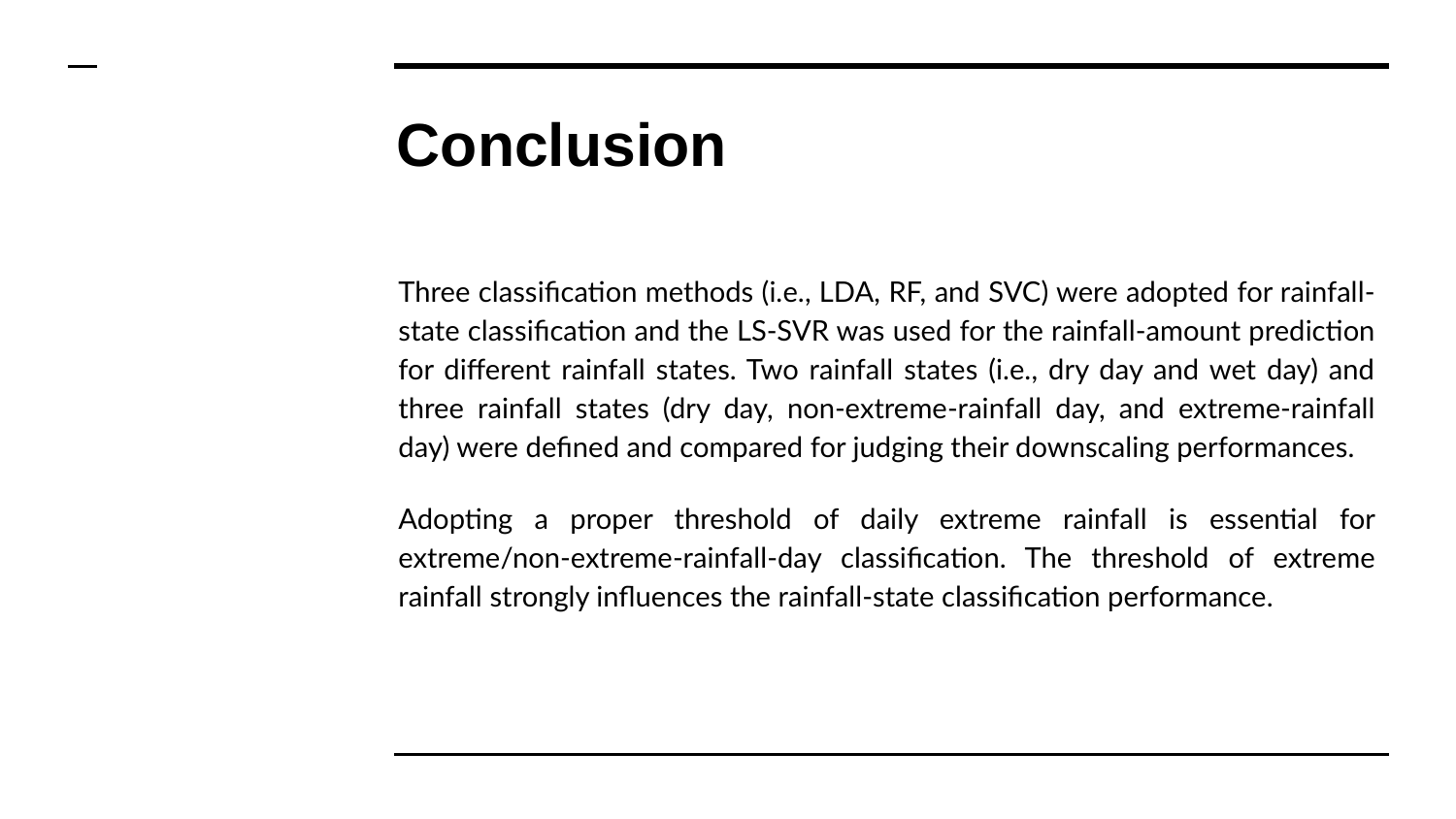

# Conclusion
Three classification methods (i.e., LDA, RF, and SVC) were adopted for rainfall-state classification and the LS-SVR was used for the rainfall-amount prediction for different rainfall states. Two rainfall states (i.e., dry day and wet day) and three rainfall states (dry day, non-extreme-rainfall day, and extreme-rainfall day) were defined and compared for judging their downscaling performances.
Adopting a proper threshold of daily extreme rainfall is essential for extreme/non-extreme-rainfall-day classification. The threshold of extreme rainfall strongly influences the rainfall-state classification performance.